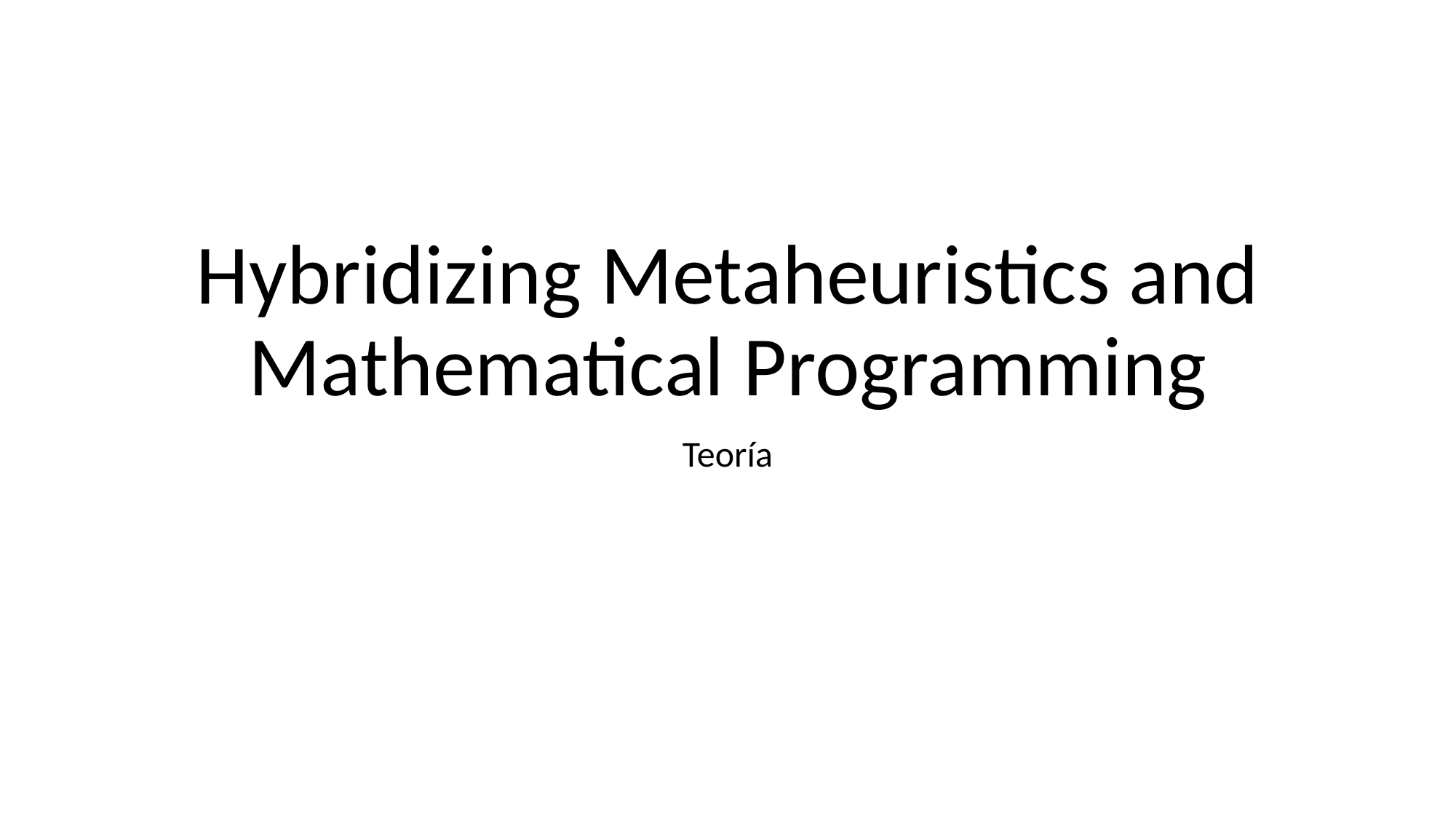

# Hybridizing Metaheuristics and Mathematical Programming
Teoría